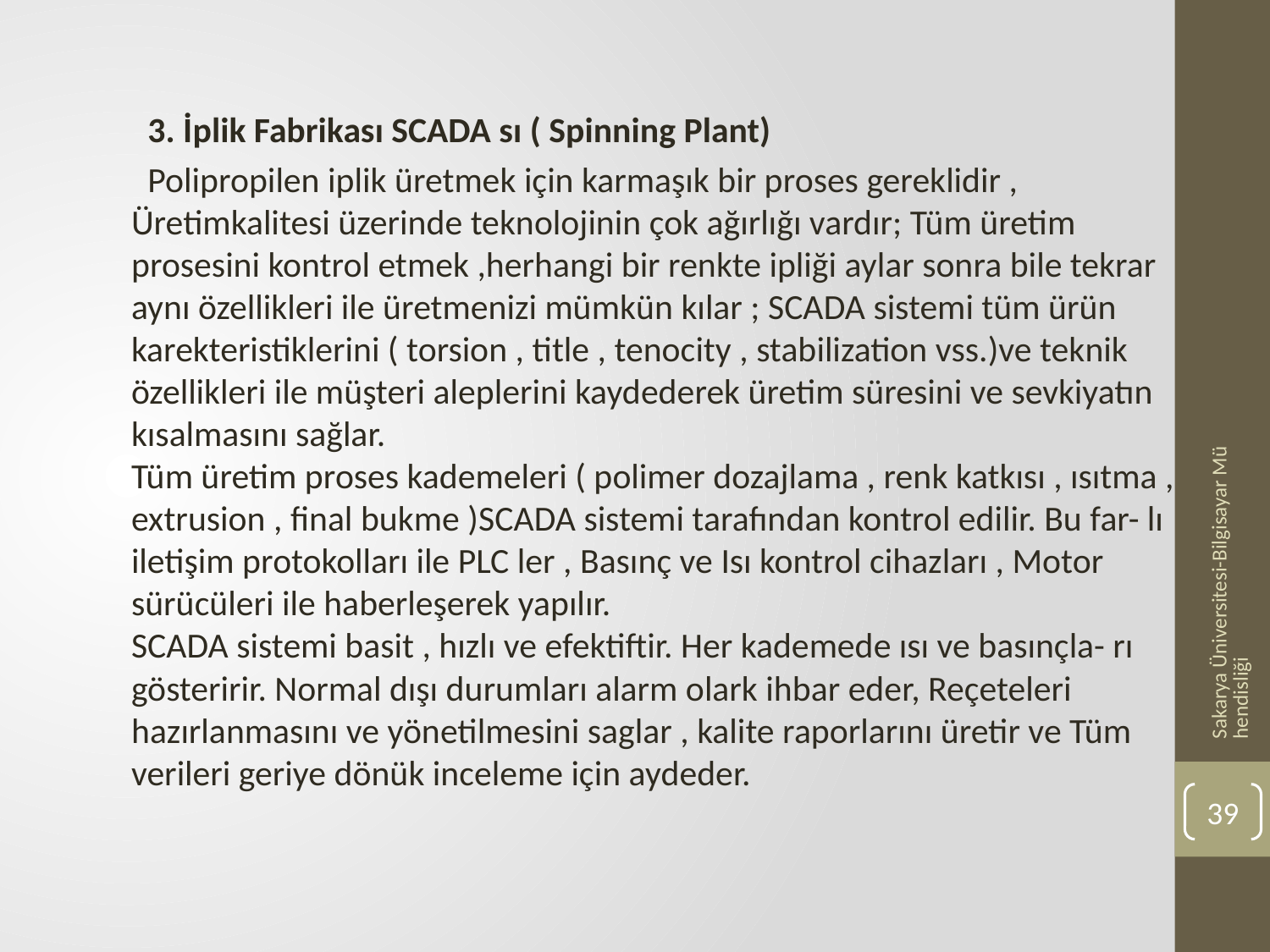

3. İplik Fabrikası SCADA sı ( Spinning Plant)
      Polipropilen iplik üretmek için karmaşık bir proses gereklidir , Üretimkalitesi üzerinde teknolojinin çok ağırlığı vardır; Tüm üretim prosesini kontrol etmek ,herhangi bir renkte ipliği aylar sonra bile tekrar aynı özellikleri ile üretmenizi mümkün kılar ; SCADA sistemi tüm ürün karekteristiklerini ( torsion , title , tenocity , stabilization vss.)ve teknik özellikleri ile müşteri aleplerini kaydederek üretim süresini ve sevkiyatın kısalmasını sağlar.
Tüm üretim proses kademeleri ( polimer dozajlama , renk katkısı , ısıtma , extrusion , final bukme )SCADA sistemi tarafından kontrol edilir. Bu far- lı iletişim protokolları ile PLC ler , Basınç ve Isı kontrol cihazları , Motor sürücüleri ile haberleşerek yapılır.
SCADA sistemi basit , hızlı ve efektiftir. Her kademede ısı ve basınçla- rı gösteririr. Normal dışı durumları alarm olark ihbar eder, Reçeteleri hazırlanmasını ve yönetilmesini saglar , kalite raporlarını üretir ve Tüm verileri geriye dönük inceleme için aydeder.
Sakarya Üniversitesi-Bilgisayar Mühendisliği
39